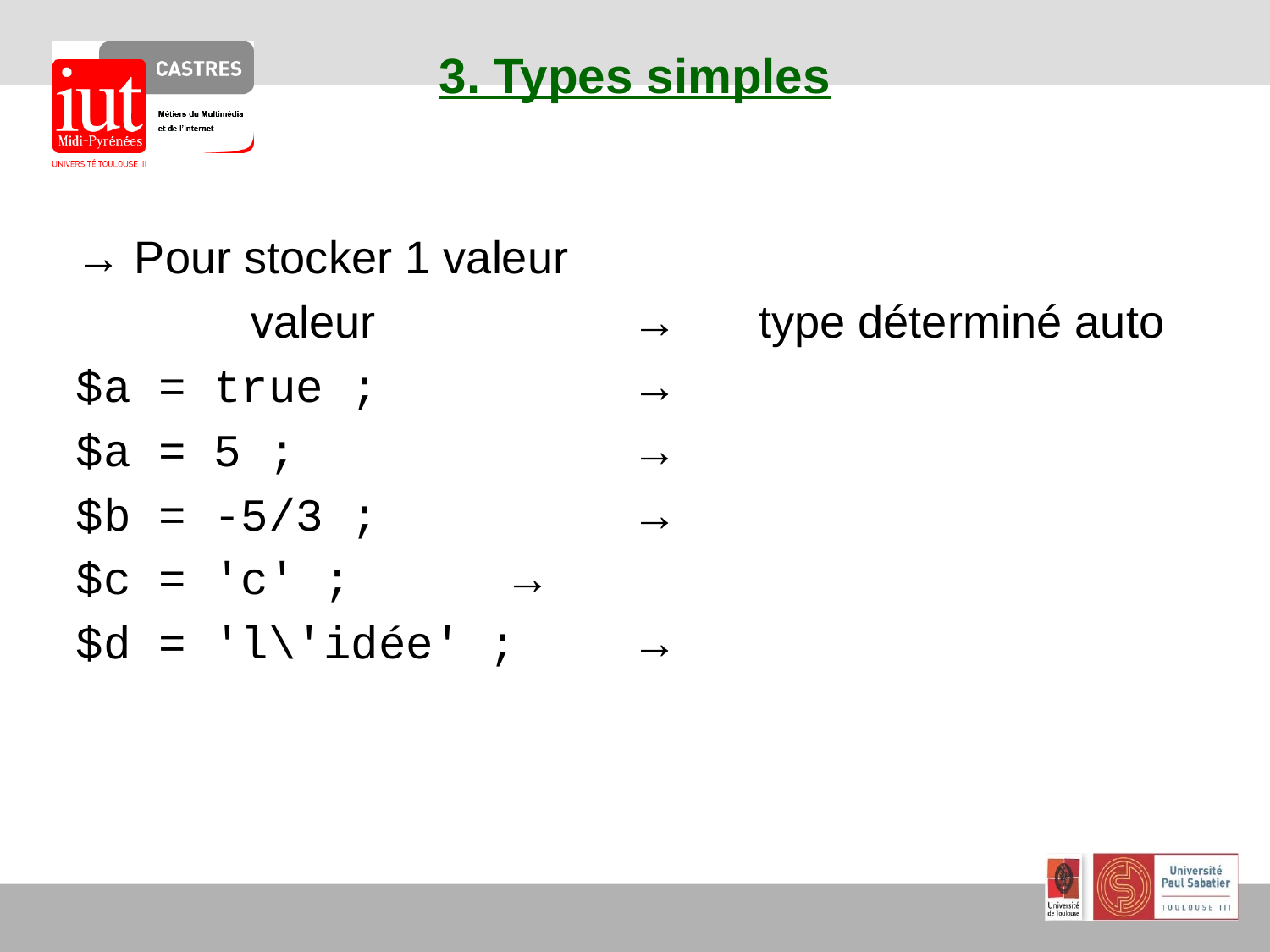

# 3. Types simples
→ Pour stocker 1 valeur
		valeur			→	type déterminé auto
$a = true ;		→
$a = 5 ;			→
$b = -5/3 ;		→
$c = 'c' ;		→
$d = 'l\'idée' ;	→